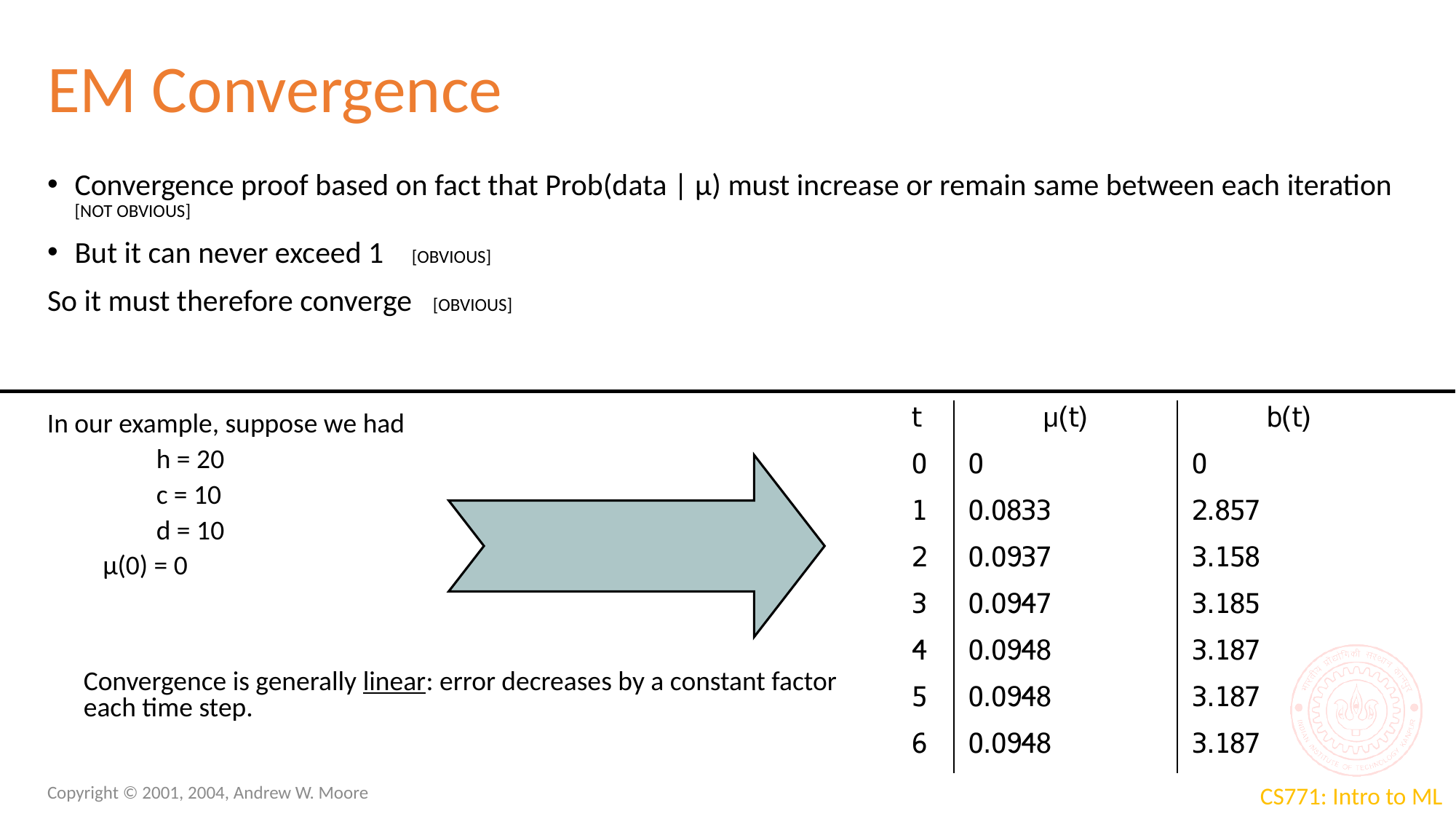

# EM Convergence
Convergence proof based on fact that Prob(data | μ) must increase or remain same between each iteration [NOT OBVIOUS]
But it can never exceed 1    [OBVIOUS]
So it must therefore converge   [OBVIOUS]

| t | μ(t) | b(t) |
| --- | --- | --- |
| 0 | 0 | 0 |
| 1 | 0.0833 | 2.857 |
| 2 | 0.0937 | 3.158 |
| 3 | 0.0947 | 3.185 |
| 4 | 0.0948 | 3.187 |
| 5 | 0.0948 | 3.187 |
| 6 | 0.0948 | 3.187 |
In our example, suppose we had
	h = 20
	c = 10
	d = 10
         μ(0) = 0

Convergence is generally linear: error decreases by a constant factor each time step.
Copyright © 2001, 2004, Andrew W. Moore